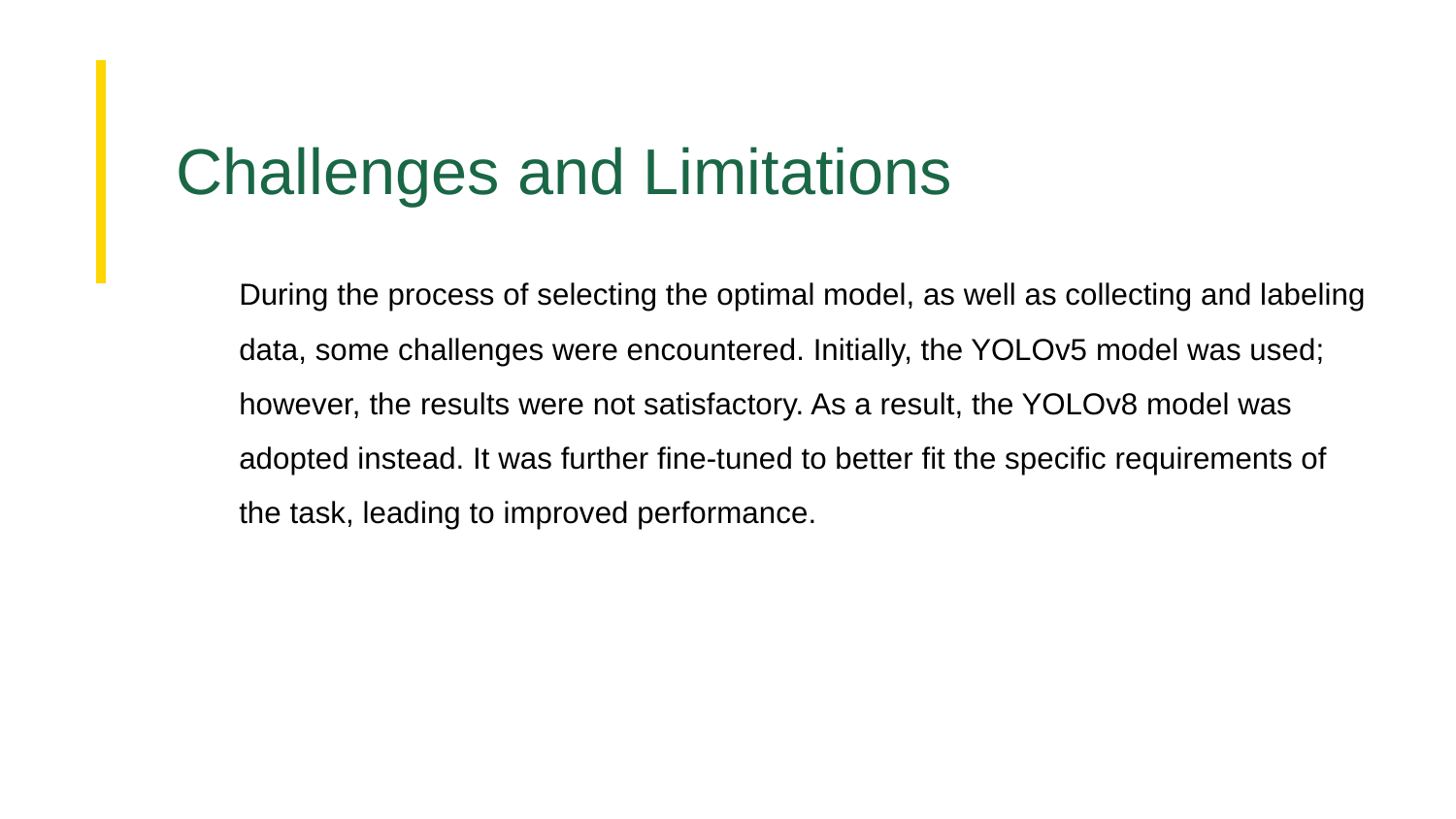

Challenges and Limitations
During the process of selecting the optimal model, as well as collecting and labeling data, some challenges were encountered. Initially, the YOLOv5 model was used; however, the results were not satisfactory. As a result, the YOLOv8 model was adopted instead. It was further fine-tuned to better fit the specific requirements of the task, leading to improved performance.